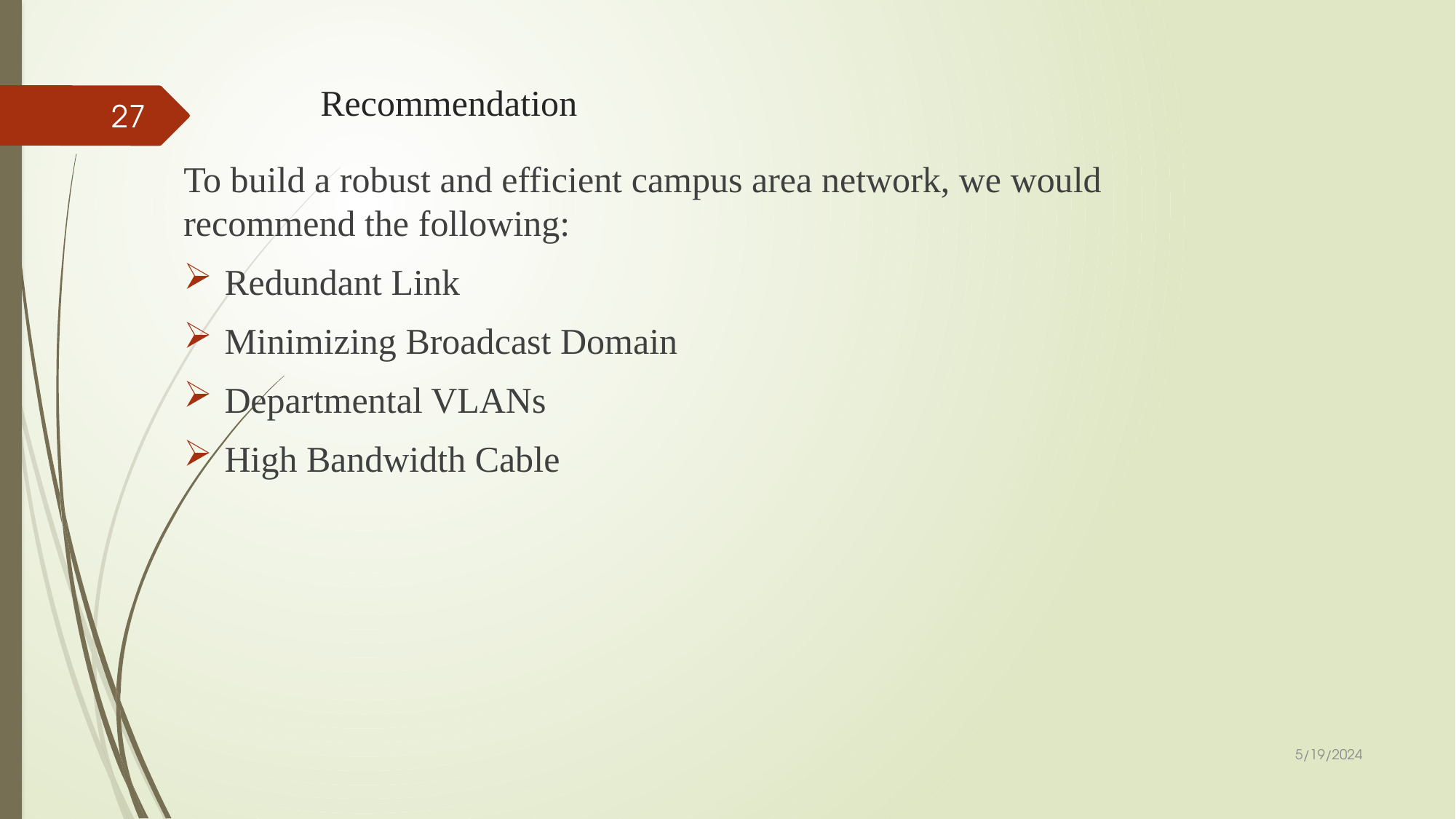

# Recommendation
27
To build a robust and efficient campus area network, we would recommend the following:
Redundant Link
Minimizing Broadcast Domain
Departmental VLANs
High Bandwidth Cable
5/19/2024